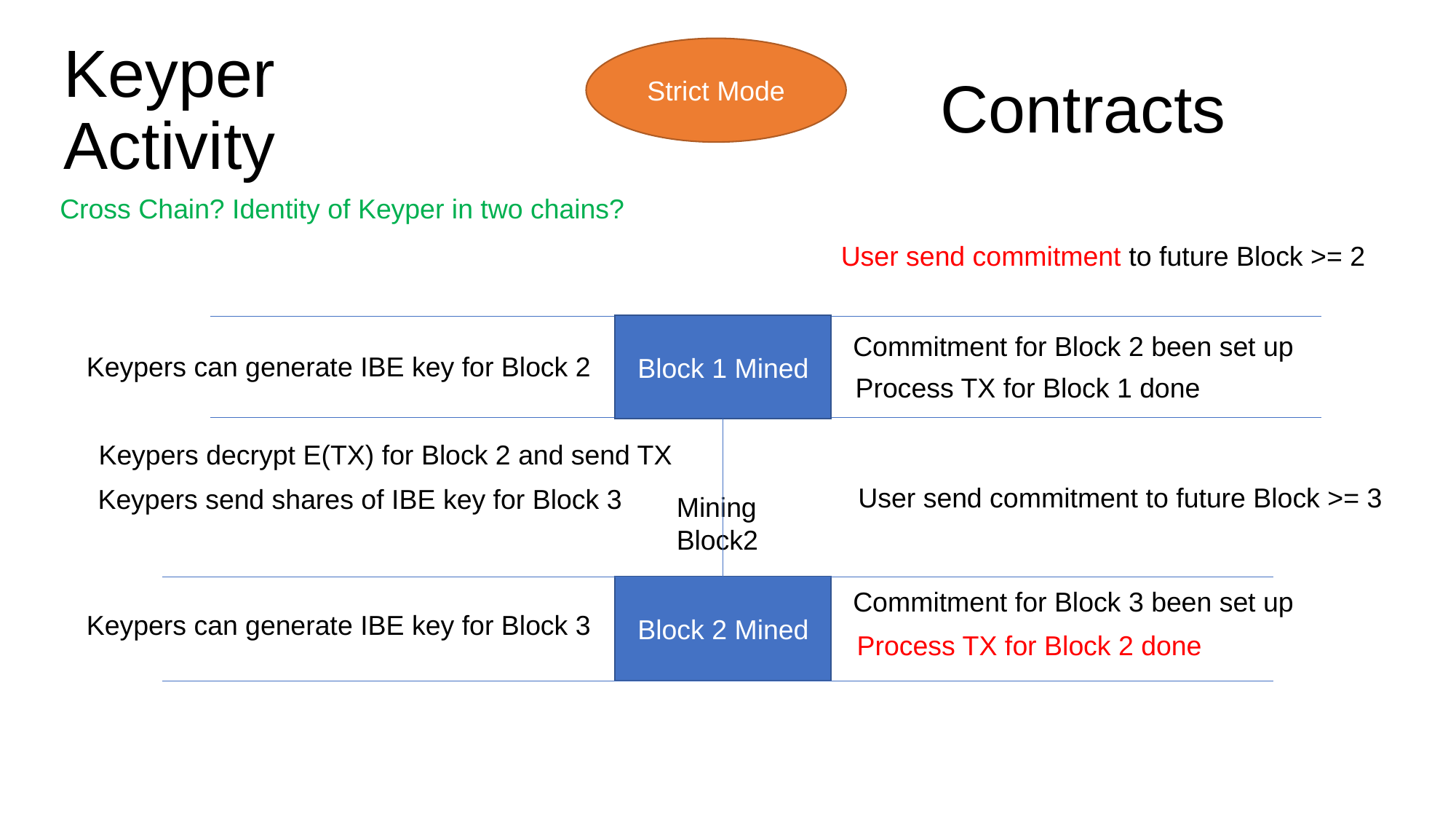

# Keyper Activity
Contracts
Strict Mode
Cross Chain? Identity of Keyper in two chains?
User send commitment to future Block >= 2
Block 1 Mined
Commitment for Block 2 been set up
Keypers can generate IBE key for Block 2
Process TX for Block 1 done
Keypers decrypt E(TX) for Block 2 and send TX
User send commitment to future Block >= 3
Keypers send shares of IBE key for Block 3
Mining Block2
Block 2 Mined
Commitment for Block 3 been set up
Keypers can generate IBE key for Block 3
Process TX for Block 2 done